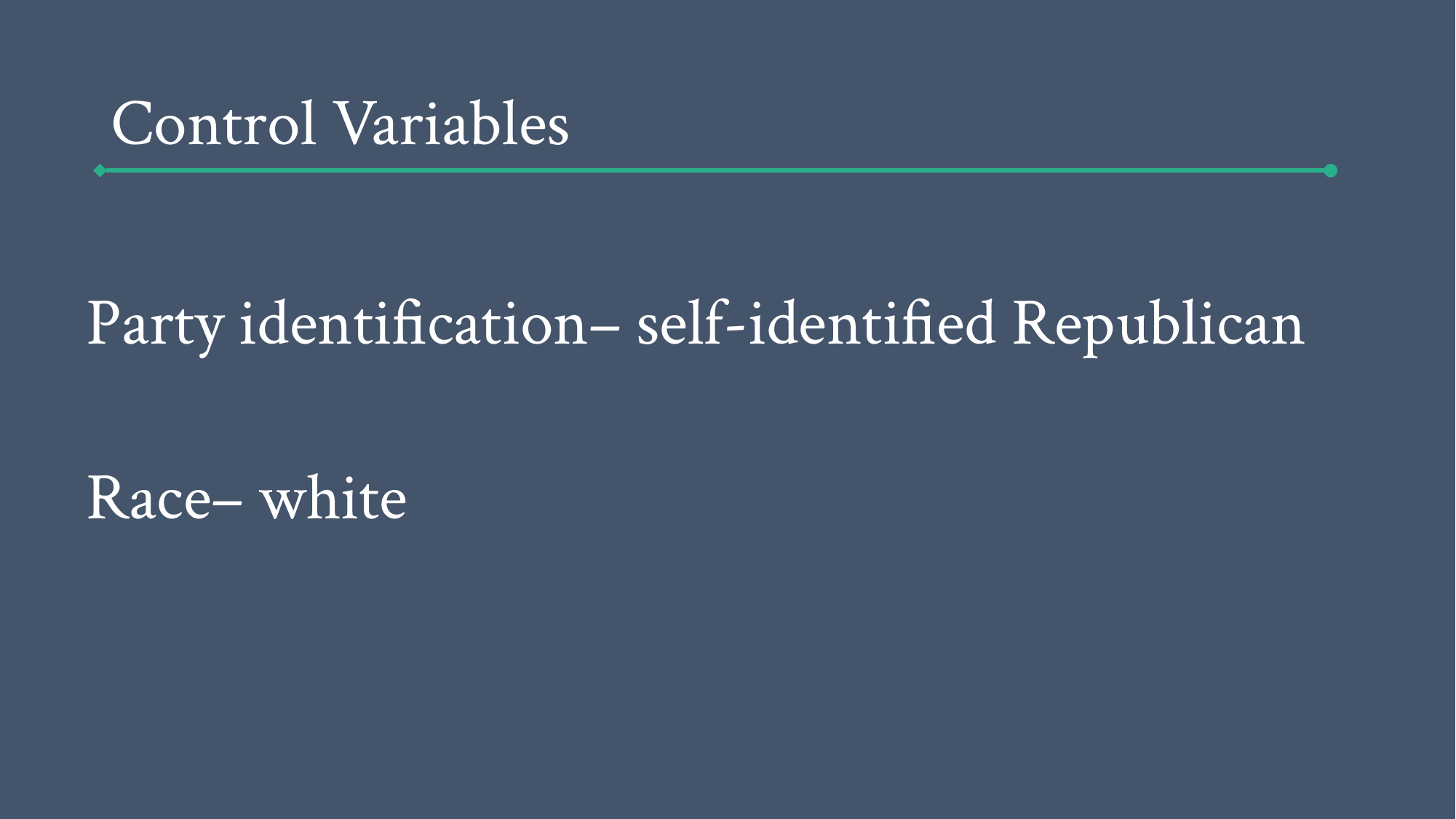

# Control Variables
Party identification– self-identified Republican

Race– white